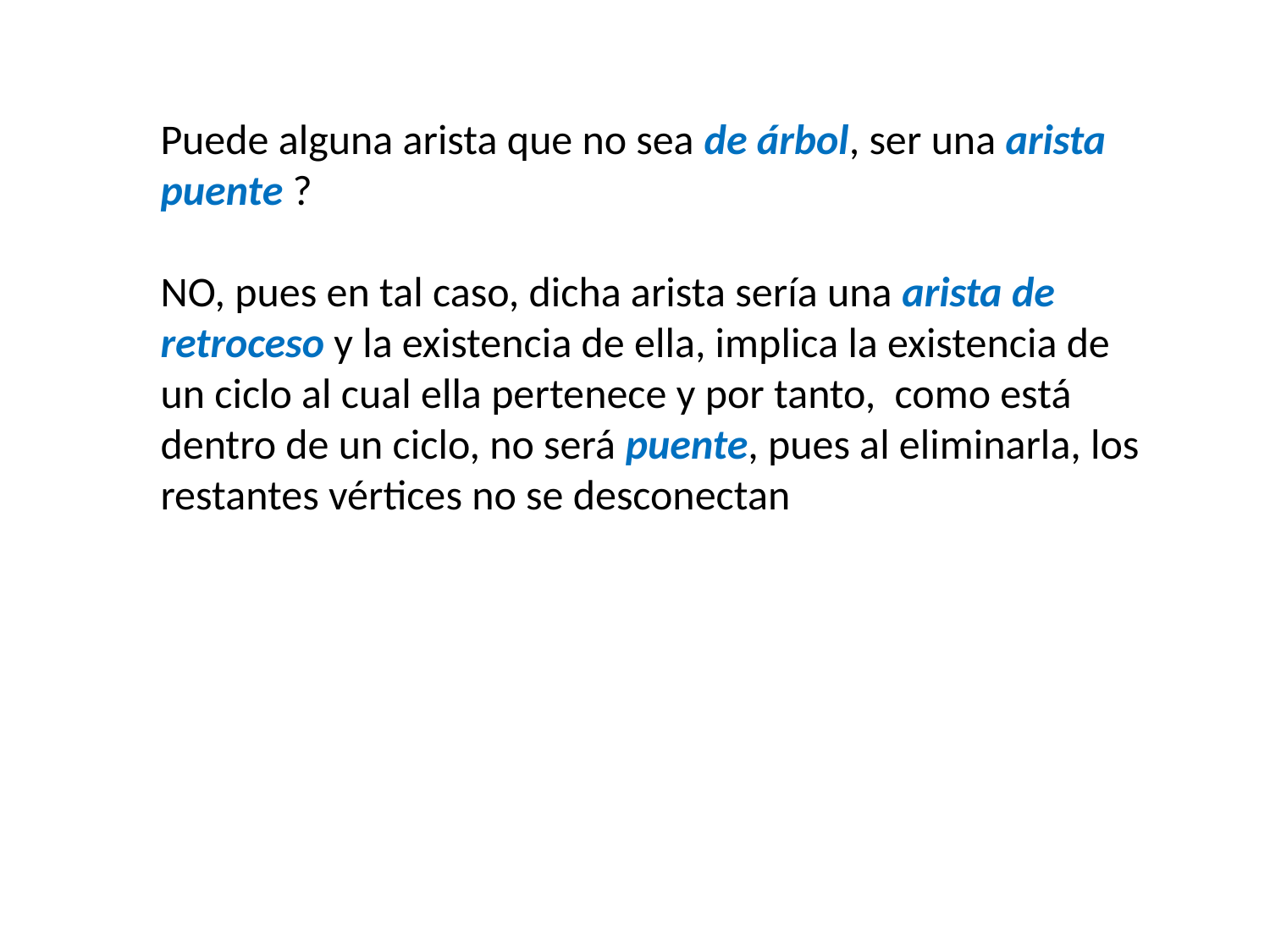

Puede alguna arista que no sea de árbol, ser una arista puente ?

NO, pues en tal caso, dicha arista sería una arista de retroceso y la existencia de ella, implica la existencia de un ciclo al cual ella pertenece y por tanto,  como está dentro de un ciclo, no será puente, pues al eliminarla, los restantes vértices no se desconectan